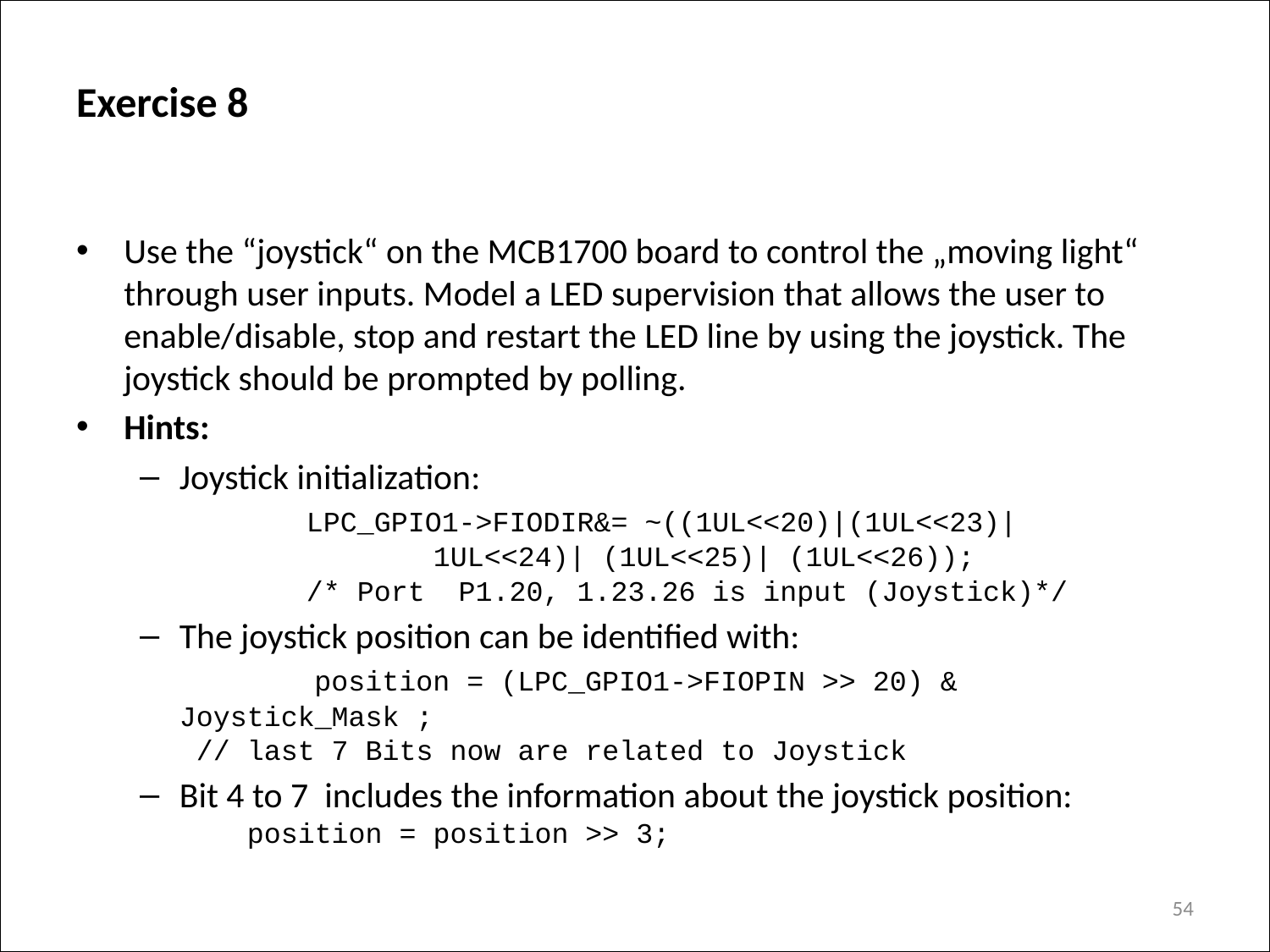

# Exercise 8
Use the “joystick“ on the MCB1700 board to control the „moving light“ through user inputs. Model a LED supervision that allows the user to enable/disable, stop and restart the LED line by using the joystick. The joystick should be prompted by polling.
Hints:
Joystick initialization:
	LPC_GPIO1->FIODIR&= ~((1UL<<20)|(1UL<<23)| 			1UL<<24)| (1UL<<25)| (1UL<<26));
	/* Port  P1.20, 1.23.26 is input (Joystick)*/
The joystick position can be identified with:
	 position = (LPC_GPIO1->FIOPIN >> 20) & Joystick_Mask ;
 // last 7 Bits now are related to Joystick
Bit 4 to 7  includes the information about the joystick position:
    position = position >> 3;
54